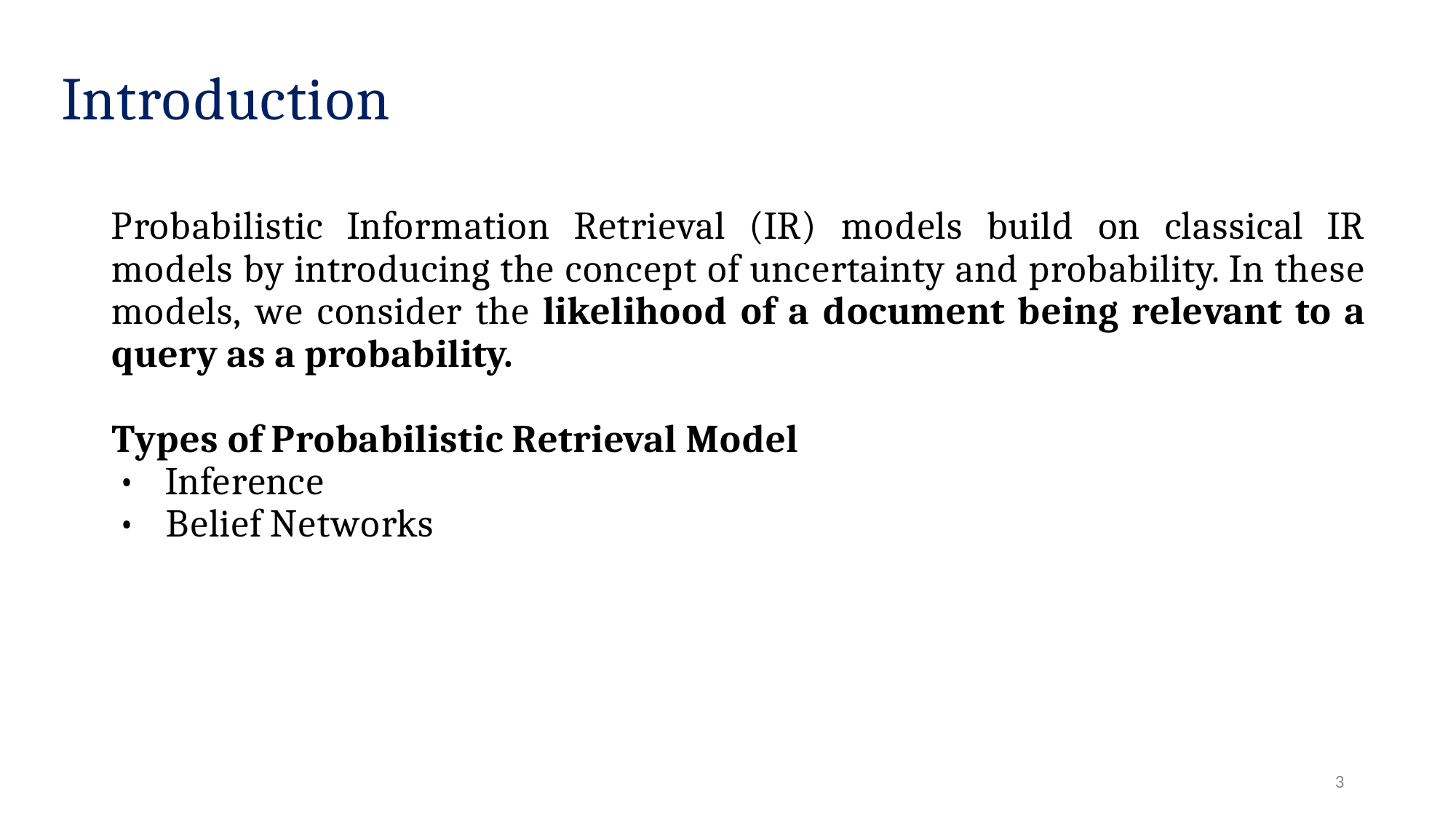

# Introduction
Probabilistic Information Retrieval (IR) models build on classical IR models by introducing the concept of uncertainty and probability. In these models, we consider the likelihood of a document being relevant to a query as a probability.

Types of Probabilistic Retrieval Model
Inference
Belief Networks
3